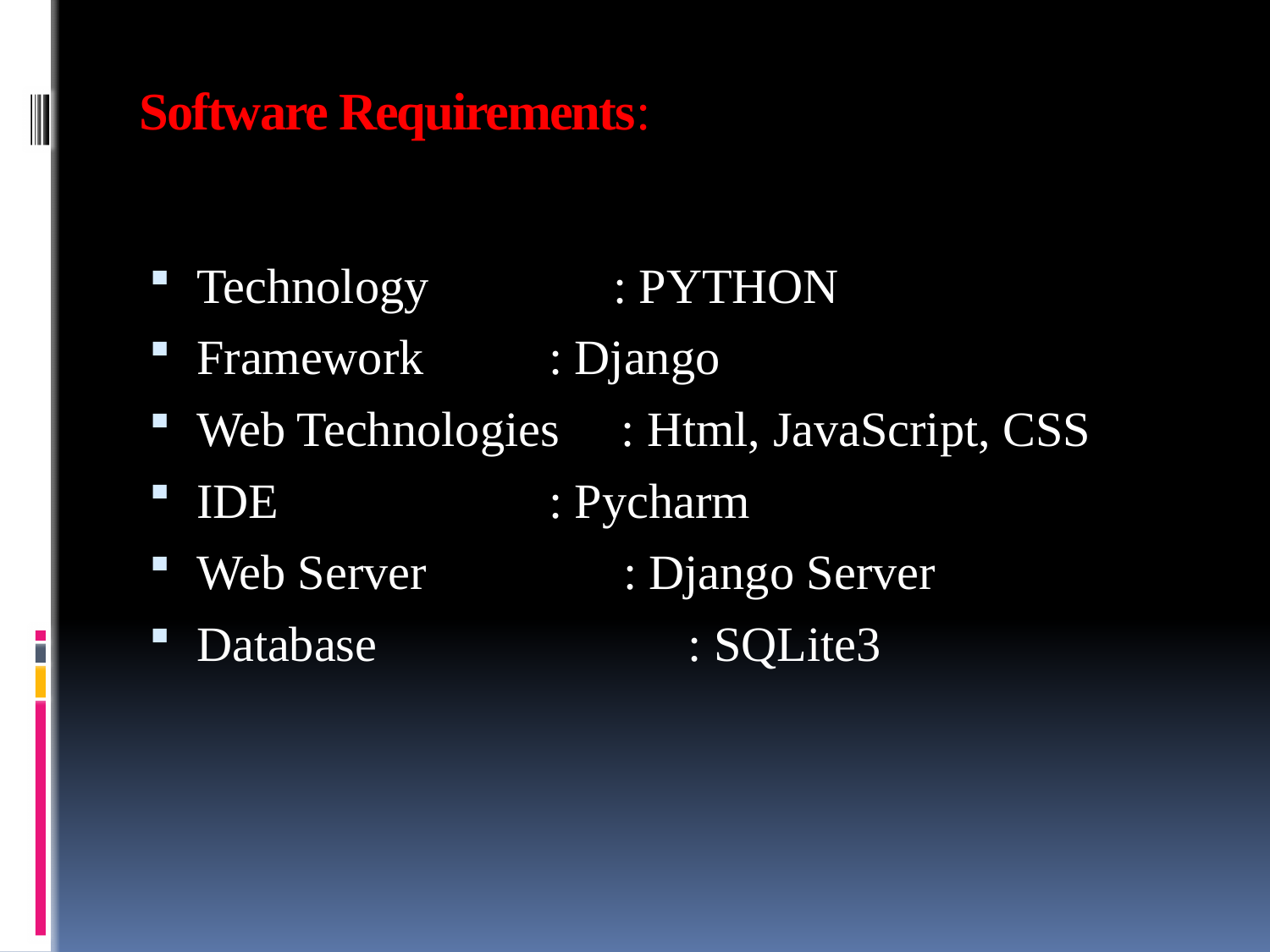

# Software Requirements:
Technology               : PYTHON
Framework	        : Django
Web Technologies     : Html, JavaScript, CSS
IDE		        : Pycharm
Web Server                : Django Server
Database		         : SQLite3